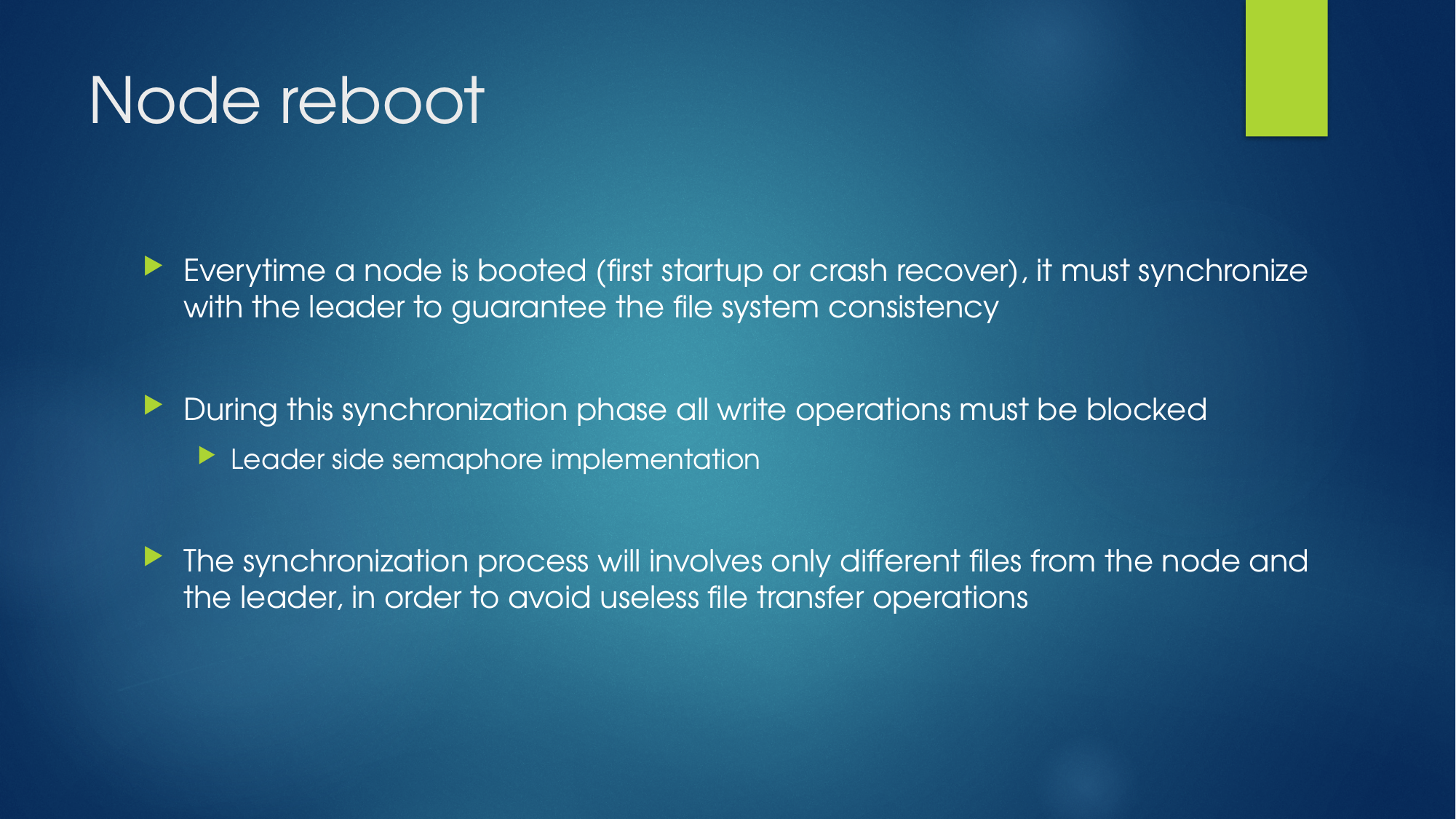

# Node reboot
Everytime a node is booted (first startup or crash recover), it must synchronize with the leader to guarantee the file system consistency

During this synchronization phase all write operations must be blocked
Leader side semaphore implementation

The synchronization process will involves only different files from the node and the leader, in order to avoid useless file transfer operations